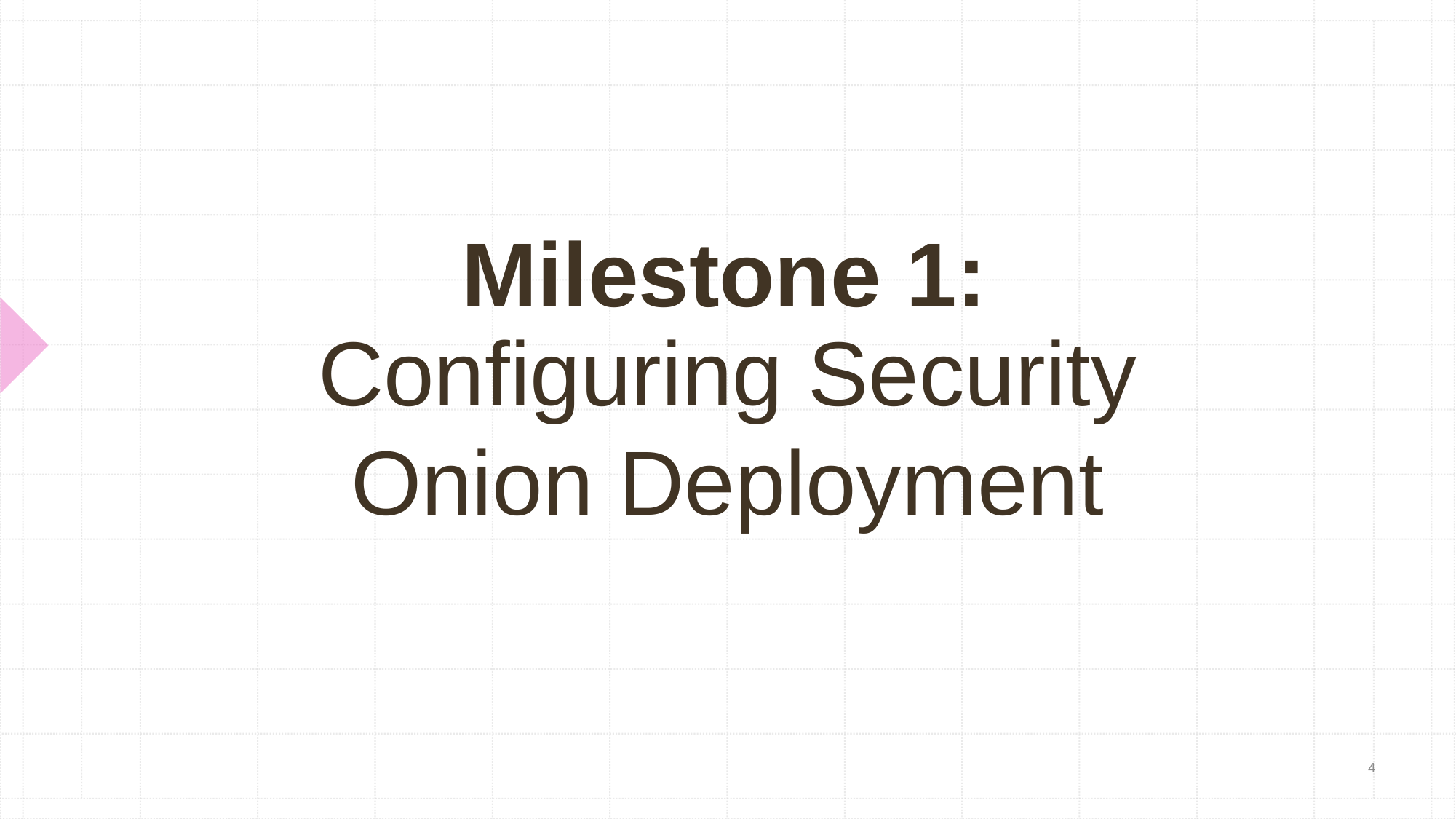

Milestone 1:
# Configuring Security Onion Deployment
4